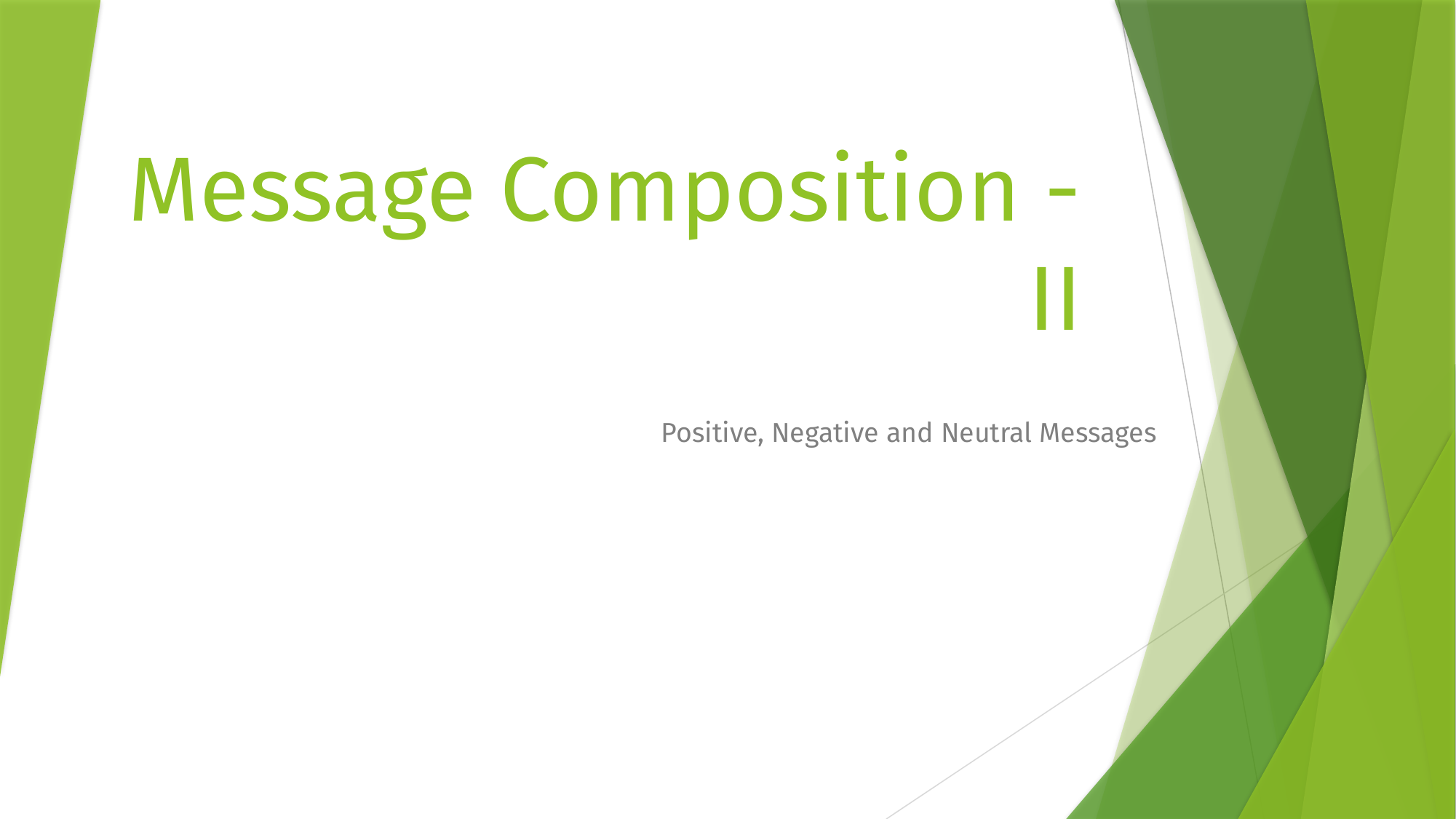

# Message Composition - II
Positive, Negative and Neutral Messages